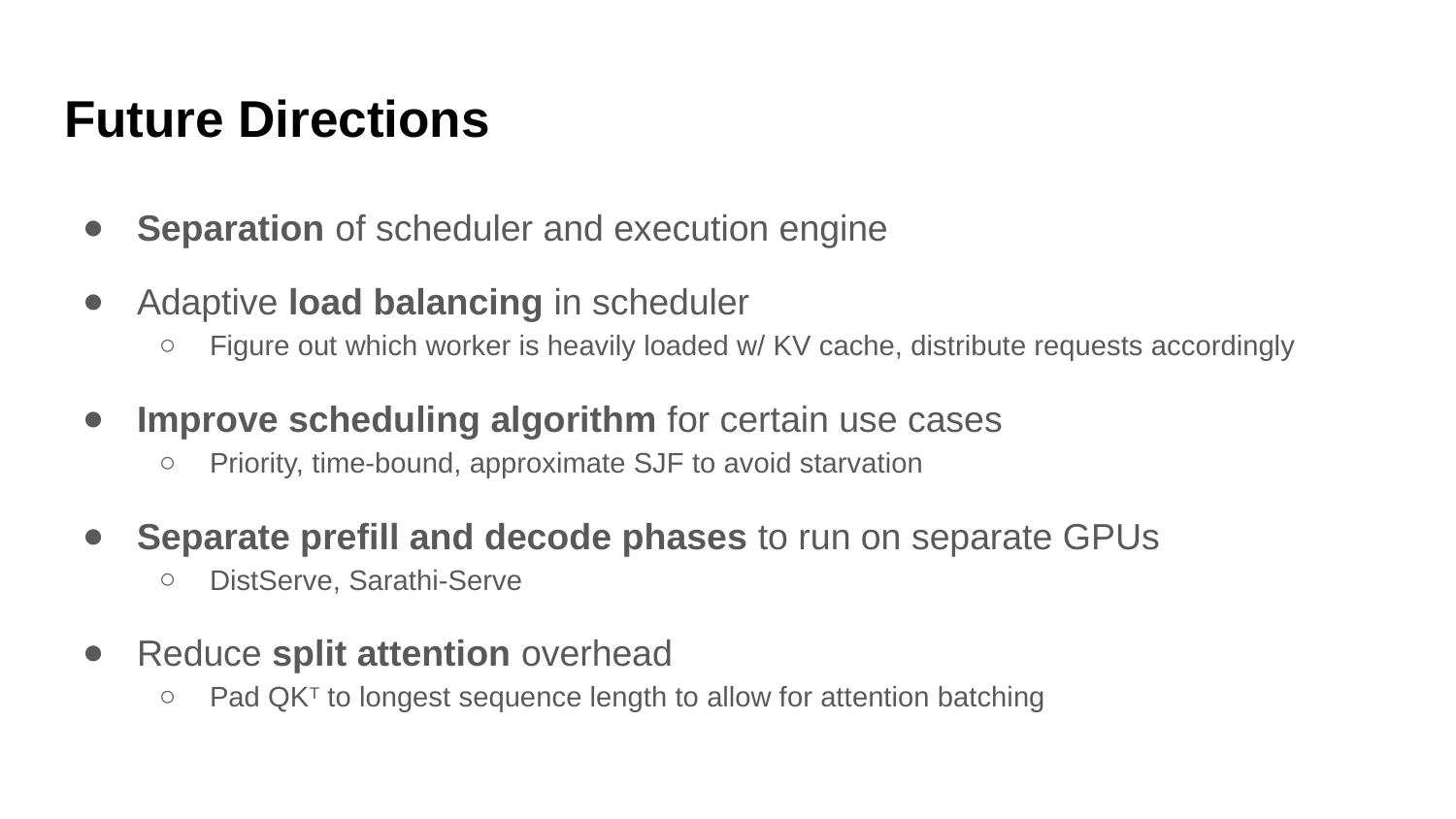

# Future Directions
Separation of scheduler and execution engine
Adaptive load balancing in scheduler
Figure out which worker is heavily loaded w/ KV cache, distribute requests accordingly
Improve scheduling algorithm for certain use cases
Priority, time-bound, approximate SJF to avoid starvation
Separate prefill and decode phases to run on separate GPUs
DistServe, Sarathi-Serve
Reduce split attention overhead
Pad QKT to longest sequence length to allow for attention batching